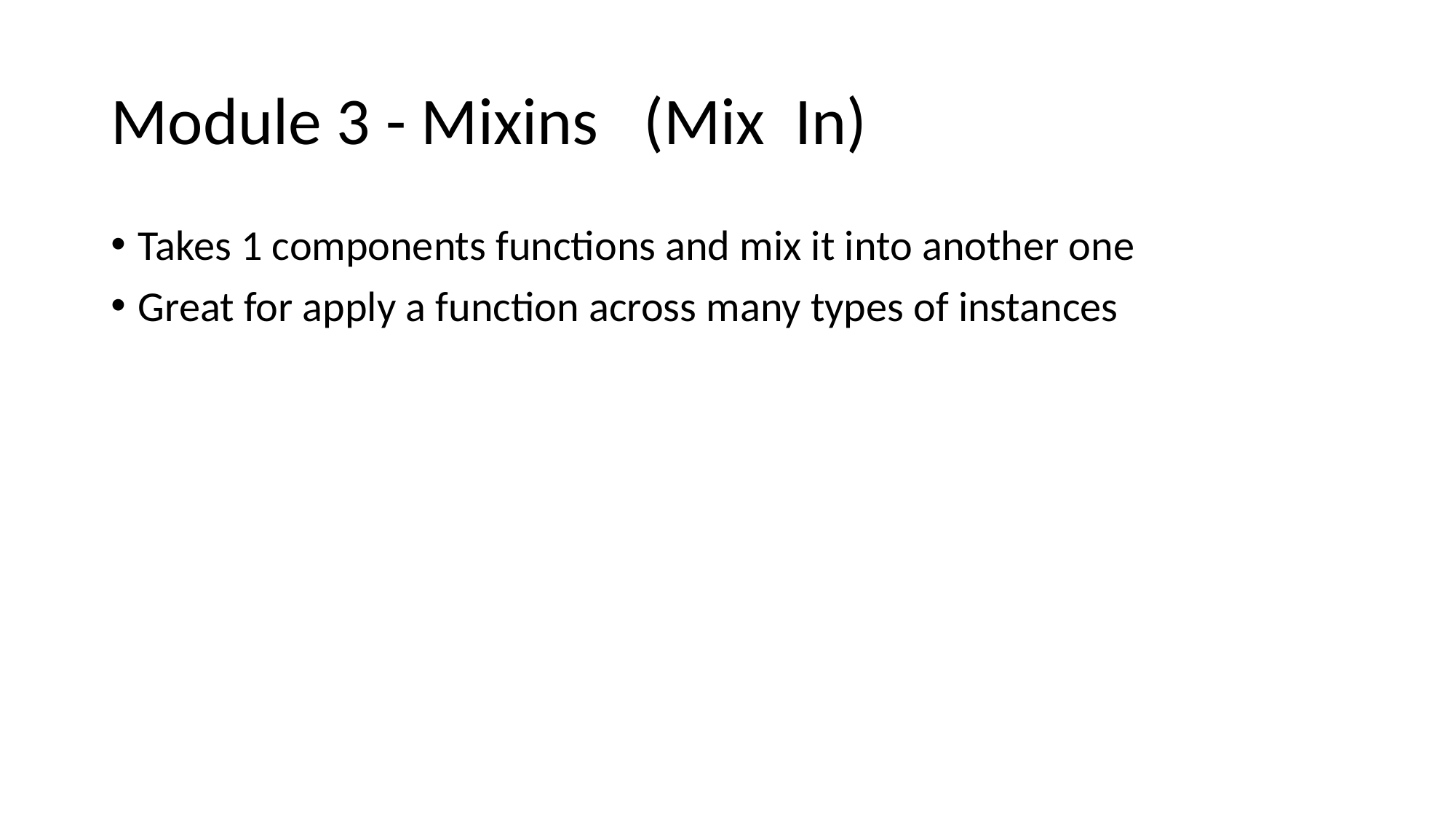

# Module 3 - Mixins   (Mix  In)
Takes 1 components functions and mix it into another one
Great for apply a function across many types of instances